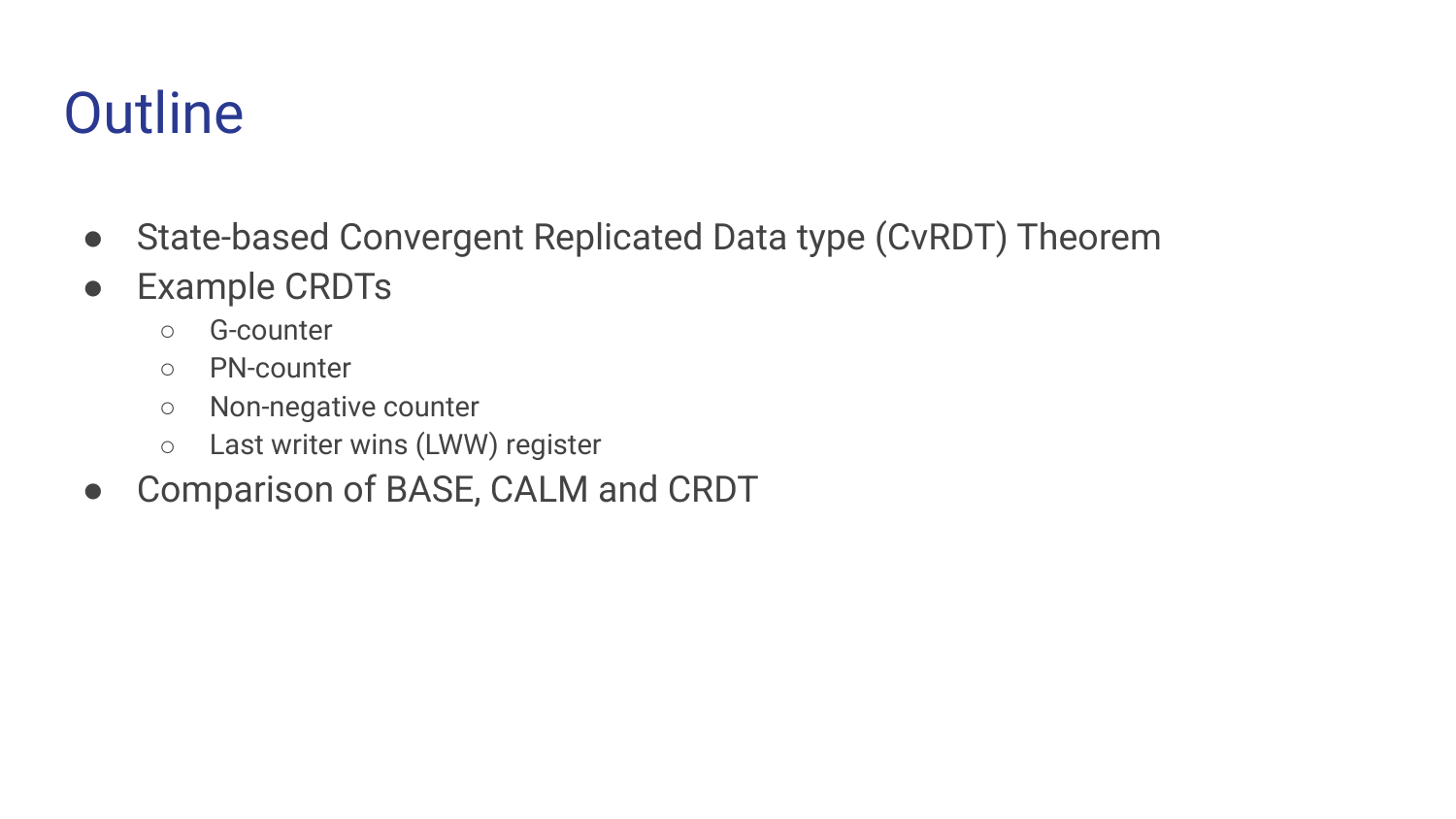

Outline
State-based Convergent Replicated Data type (CvRDT) Theorem
Example CRDTs
G-counter
PN-counter
Non-negative counter
Last writer wins (LWW) register
Comparison of BASE, CALM and CRDT